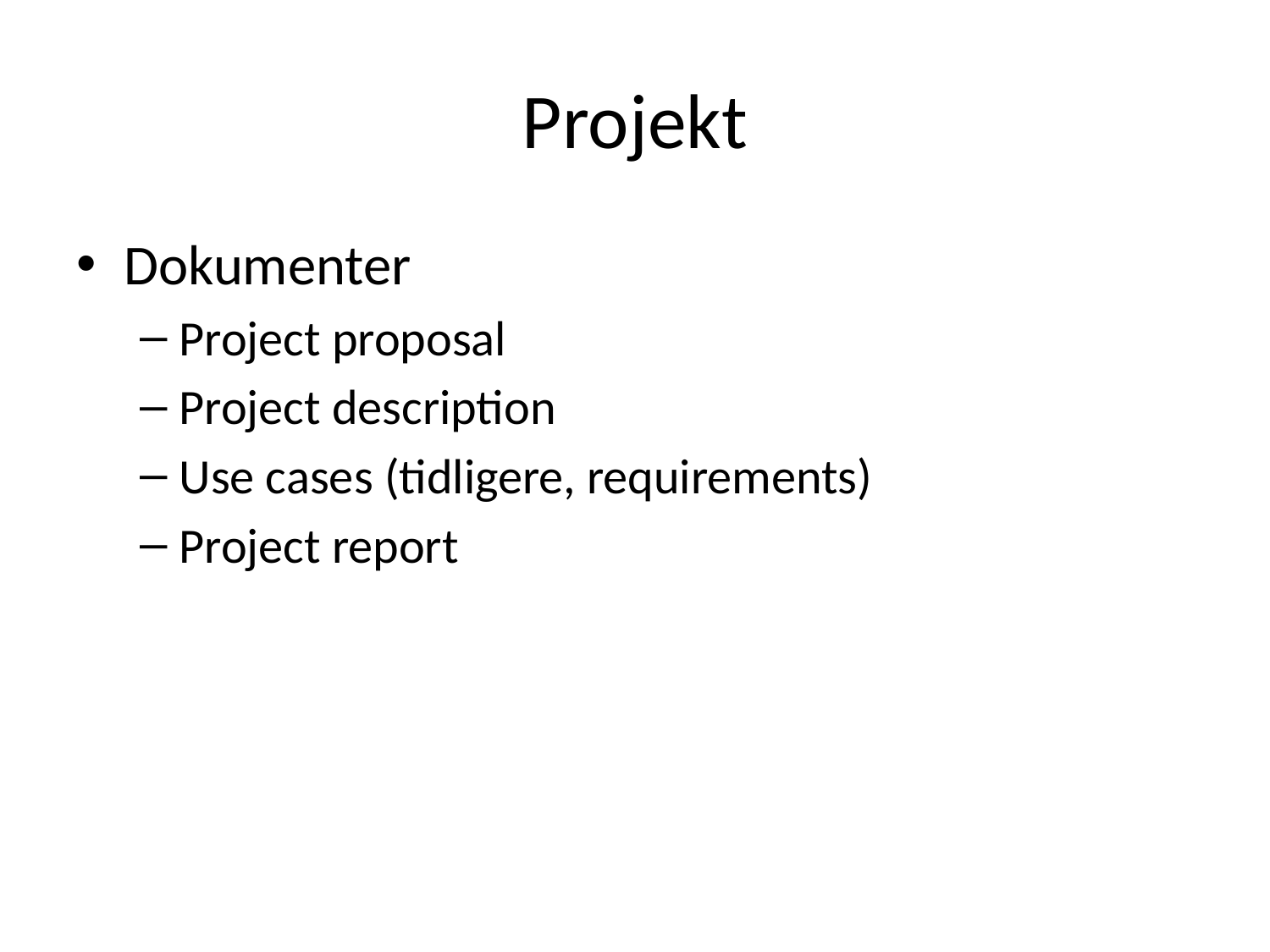

# Projekt
Dokumenter
Project proposal
Project description
Use cases (tidligere, requirements)
Project report